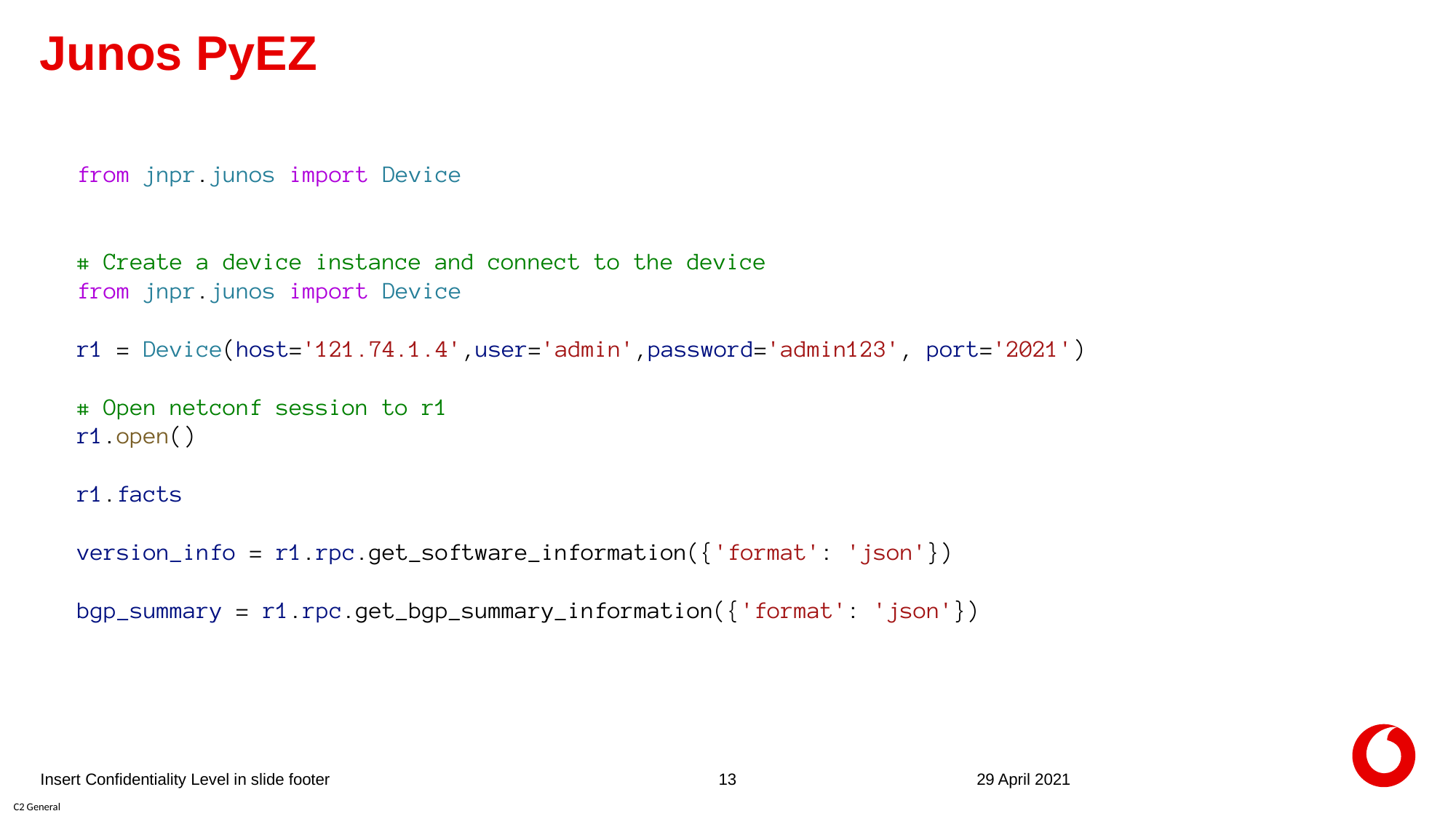

# Junos PyEZ
from jnpr.junos import Device
# Create a device instance and connect to the device
from jnpr.junos import Device
r1 = Device(host='121.74.1.4',user='admin',password='admin123', port='2021')
# Open netconf session to r1
r1.open()
r1.facts
version_info = r1.rpc.get_software_information({'format': 'json'})
bgp_summary = r1.rpc.get_bgp_summary_information({'format': 'json'})

Insert Confidentiality Level in slide footer
29 April 2021
13